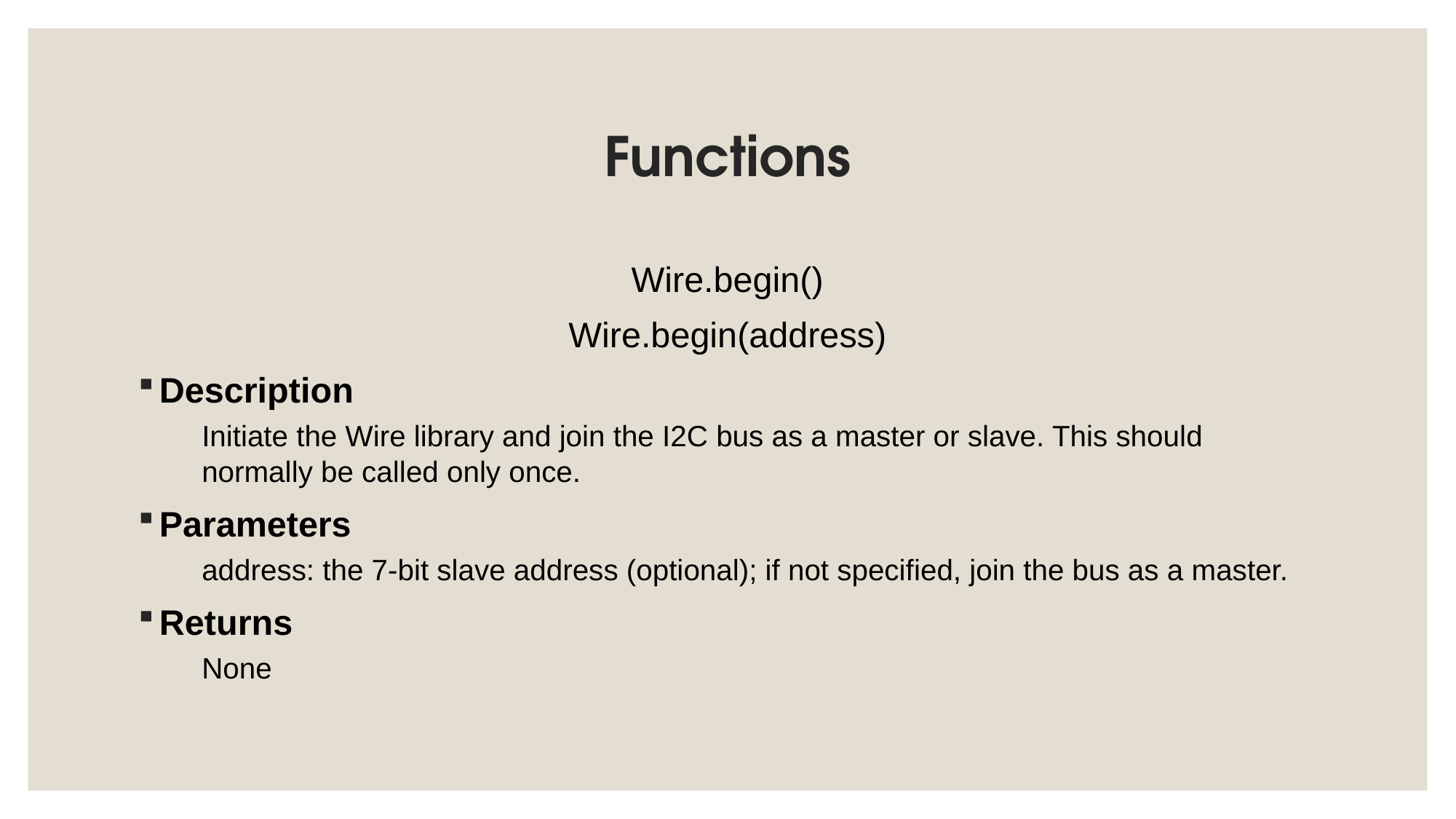

# Functions
Wire.begin()
Wire.begin(address)
Description
Initiate the Wire library and join the I2C bus as a master or slave. This should normally be called only once.
Parameters
address: the 7-bit slave address (optional); if not specified, join the bus as a master.
Returns
None